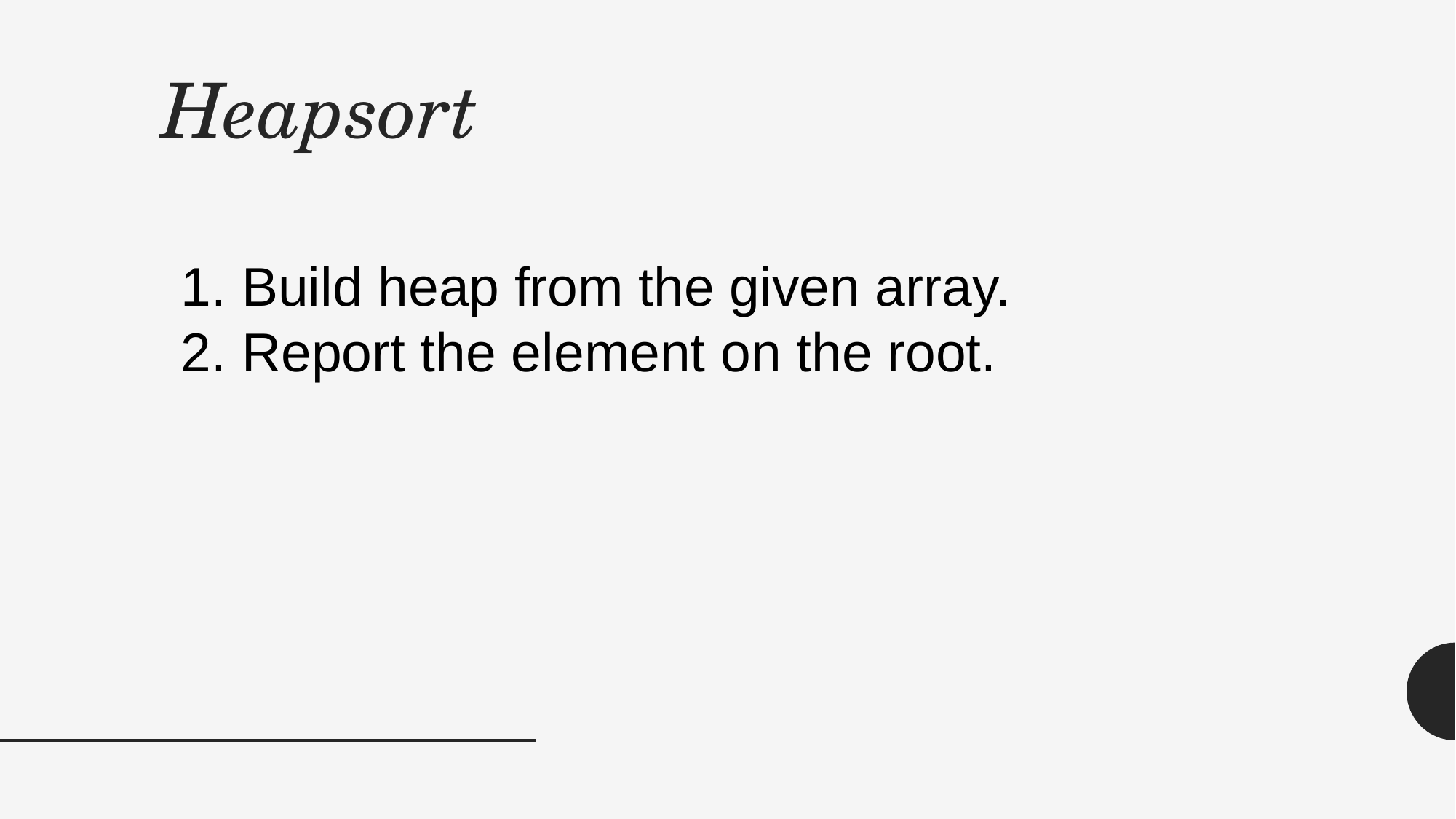

# Heapsort
1. Build heap from the given array.
2. Report the element on the root.